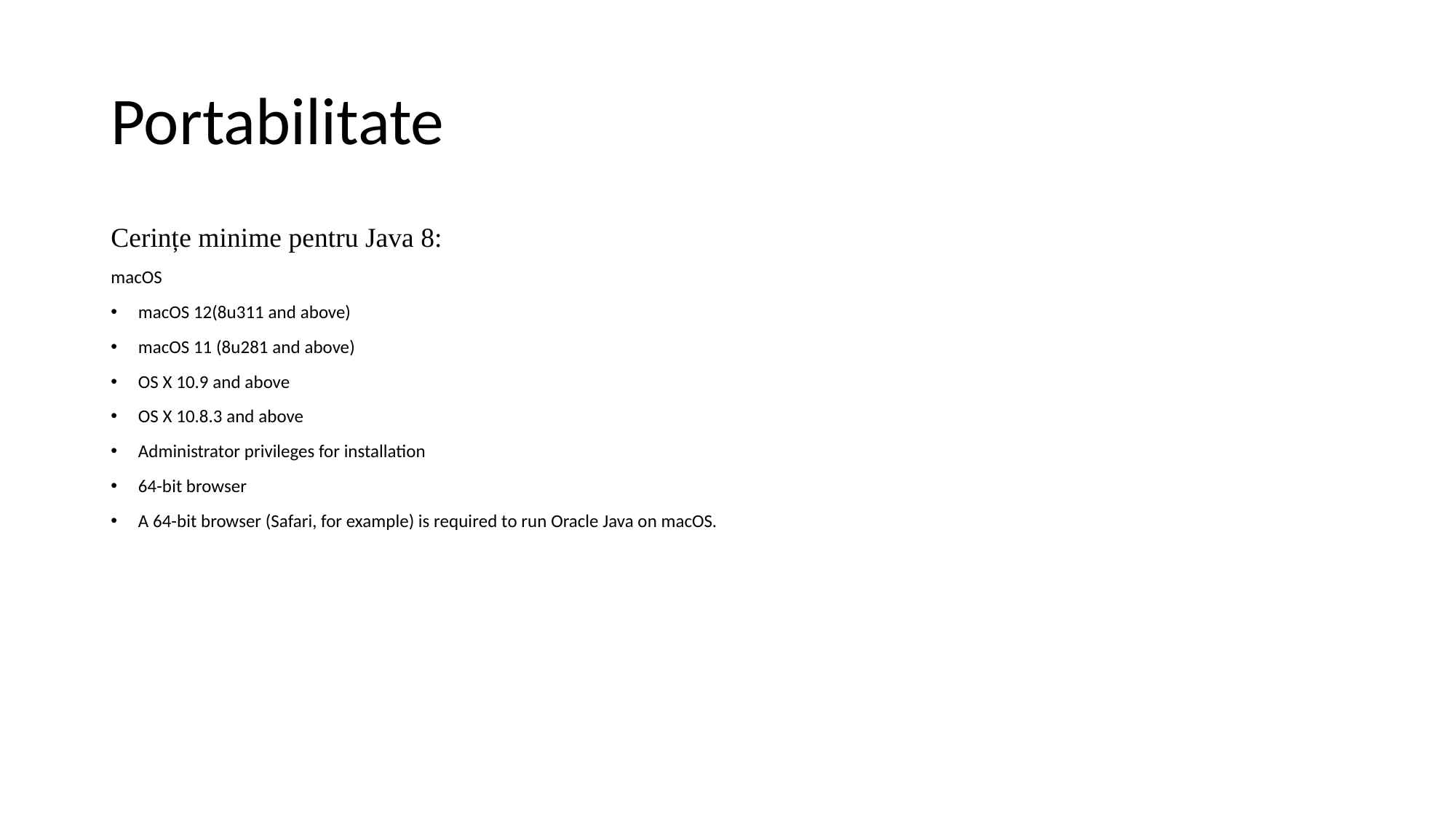

# Portabilitate
Cerințe minime pentru Java 8:
macOS
macOS 12(8u311 and above)
macOS 11 (8u281 and above)
OS X 10.9 and above
OS X 10.8.3 and above
Administrator privileges for installation
64-bit browser
A 64-bit browser (Safari, for example) is required to run Oracle Java on macOS.